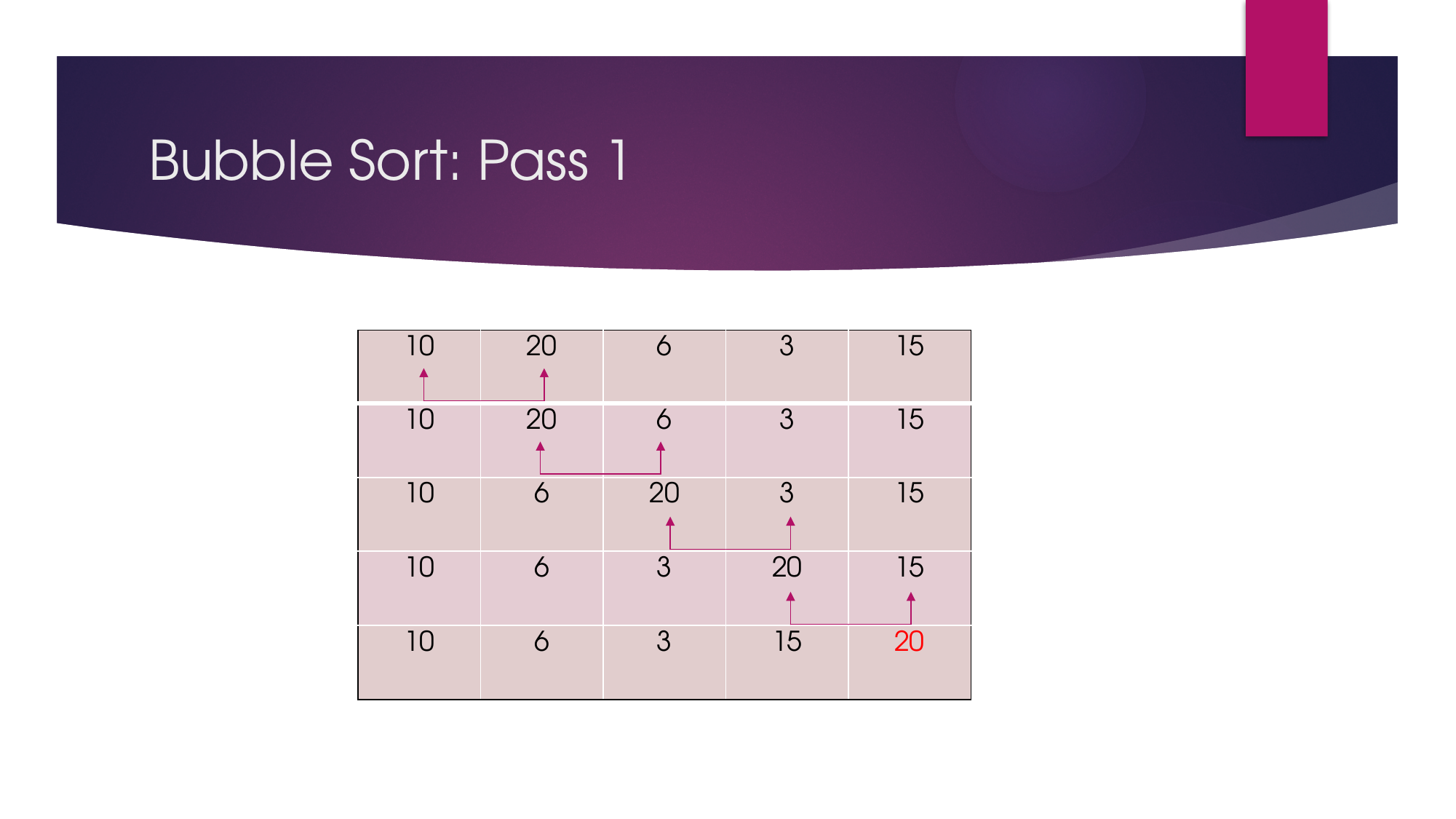

# Bubble Sort: Pass 1
| 10 | 20 | 6 | 3 | 15 |
| --- | --- | --- | --- | --- |
| 10 | 20 | 6 | 3 | 15 |
| 10 | 6 | 20 | 3 | 15 |
| 10 | 6 | 3 | 20 | 15 |
| 10 | 6 | 3 | 15 | 20 |